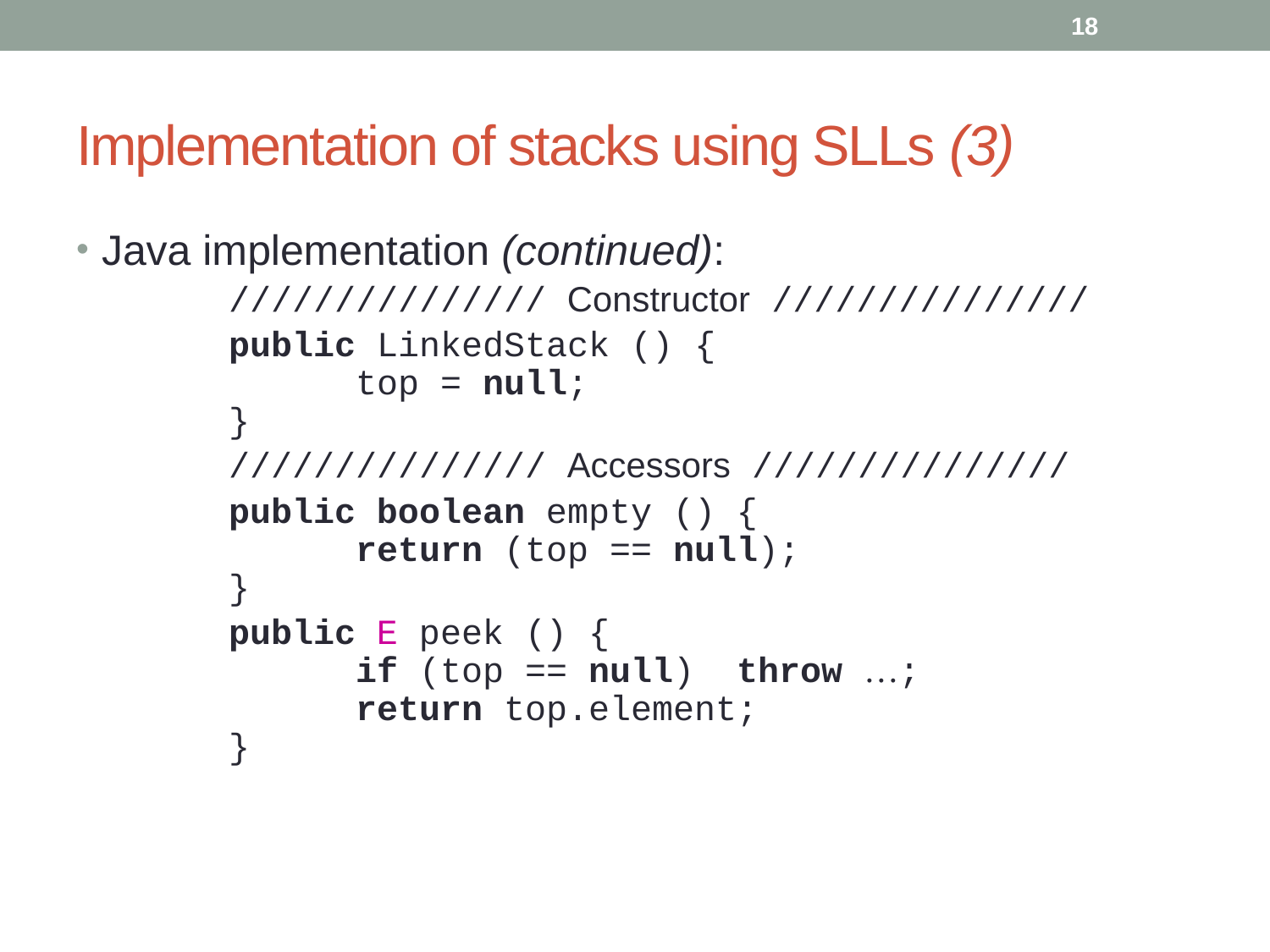

18
# Implementation of stacks using SLLs (3)
Java implementation (continued):
		/////////////// Constructor ///////////////
		public LinkedStack () {
		top = null;
	}
		/////////////// Accessors ///////////////
		public boolean empty () {
		return (top == null);
	}
		public E peek () {
		if (top == null)  throw …;
		return top.element;
	}